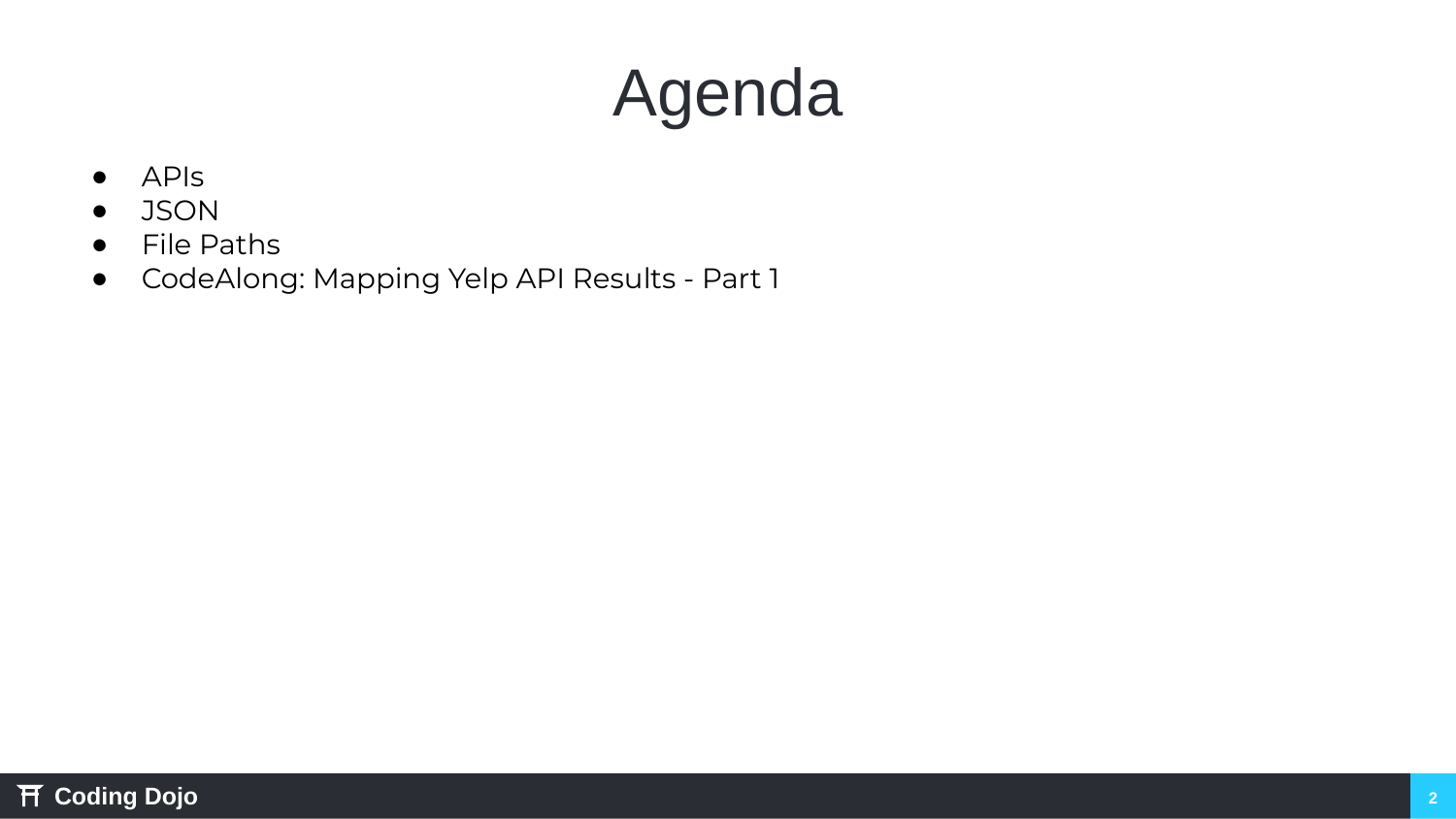

# Agenda
APIs
JSON
File Paths
CodeAlong: Mapping Yelp API Results - Part 1